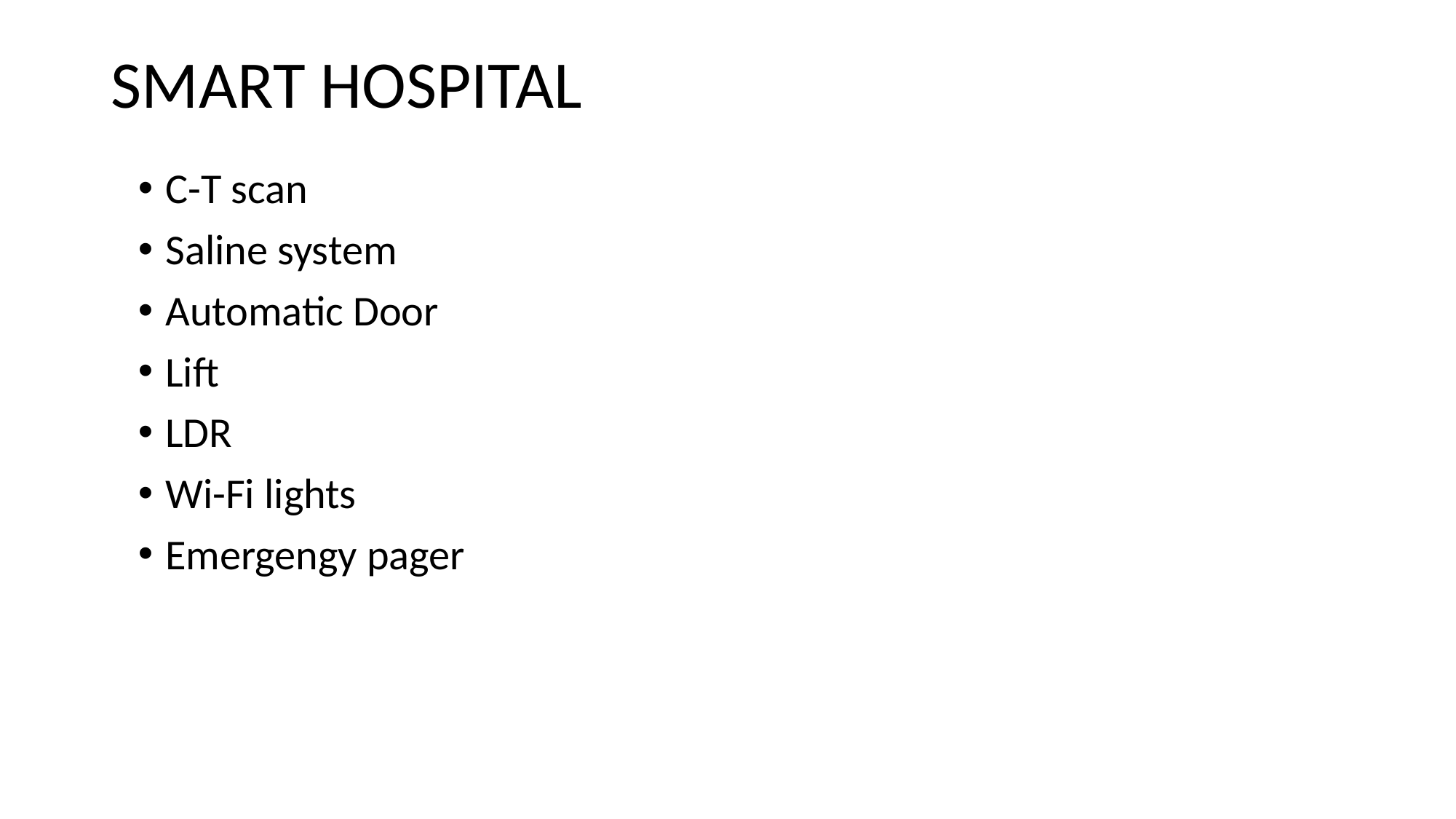

# SMART HOSPITAL
C-T scan
Saline system
Automatic Door
Lift
LDR
Wi-Fi lights
Emergengy pager